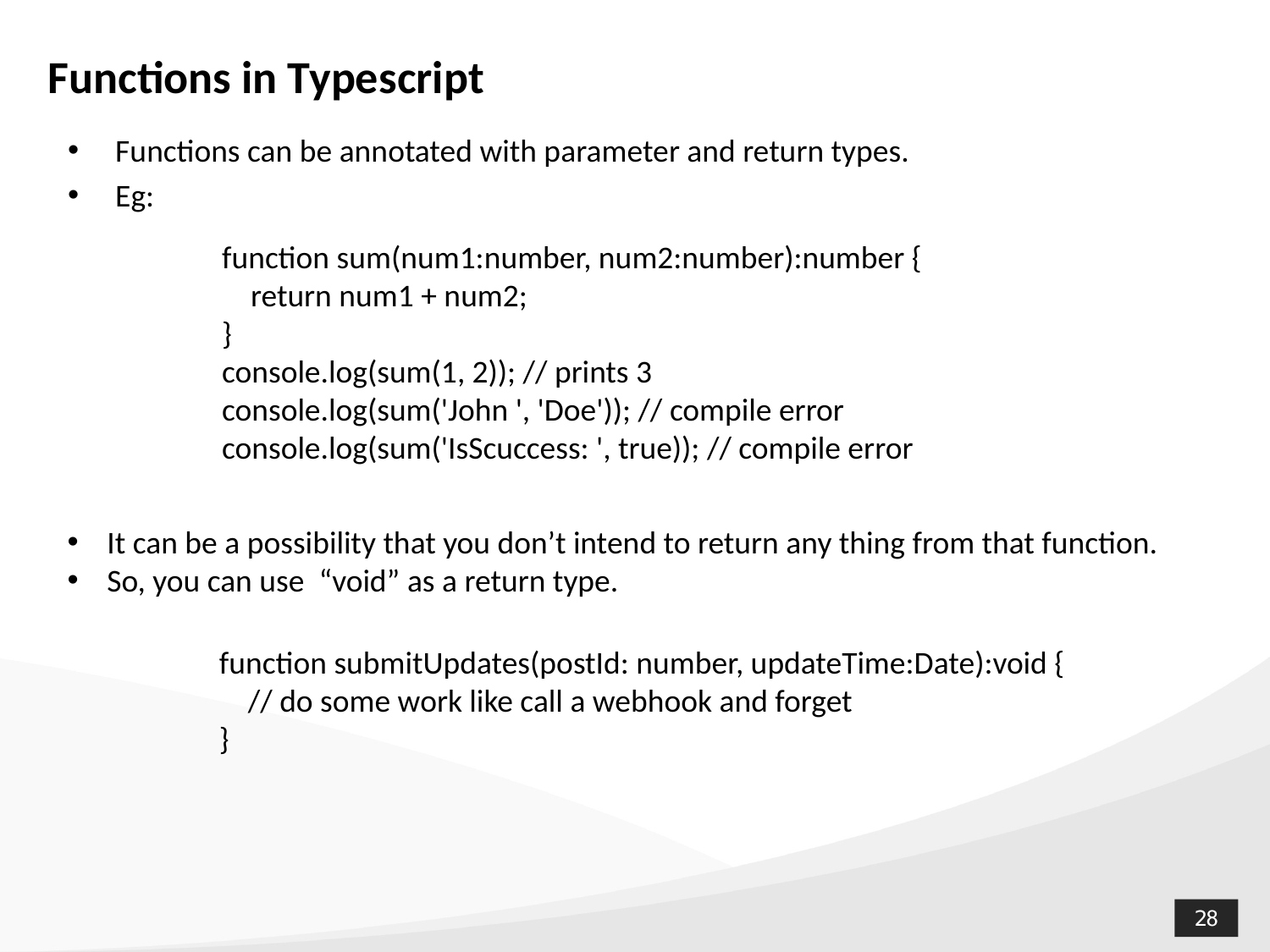

# Functions in Typescript
Functions can be annotated with parameter and return types.
Eg:
function sum(num1:number, num2:number):number {
    return num1 + num2;
}
console.log(sum(1, 2)); // prints 3
console.log(sum('John ', 'Doe')); // compile error
console.log(sum('IsScuccess: ', true)); // compile error
It can be a possibility that you don’t intend to return any thing from that function.
So, you can use  “void” as a return type.
function submitUpdates(postId: number, updateTime:Date):void {
    // do some work like call a webhook and forget
}